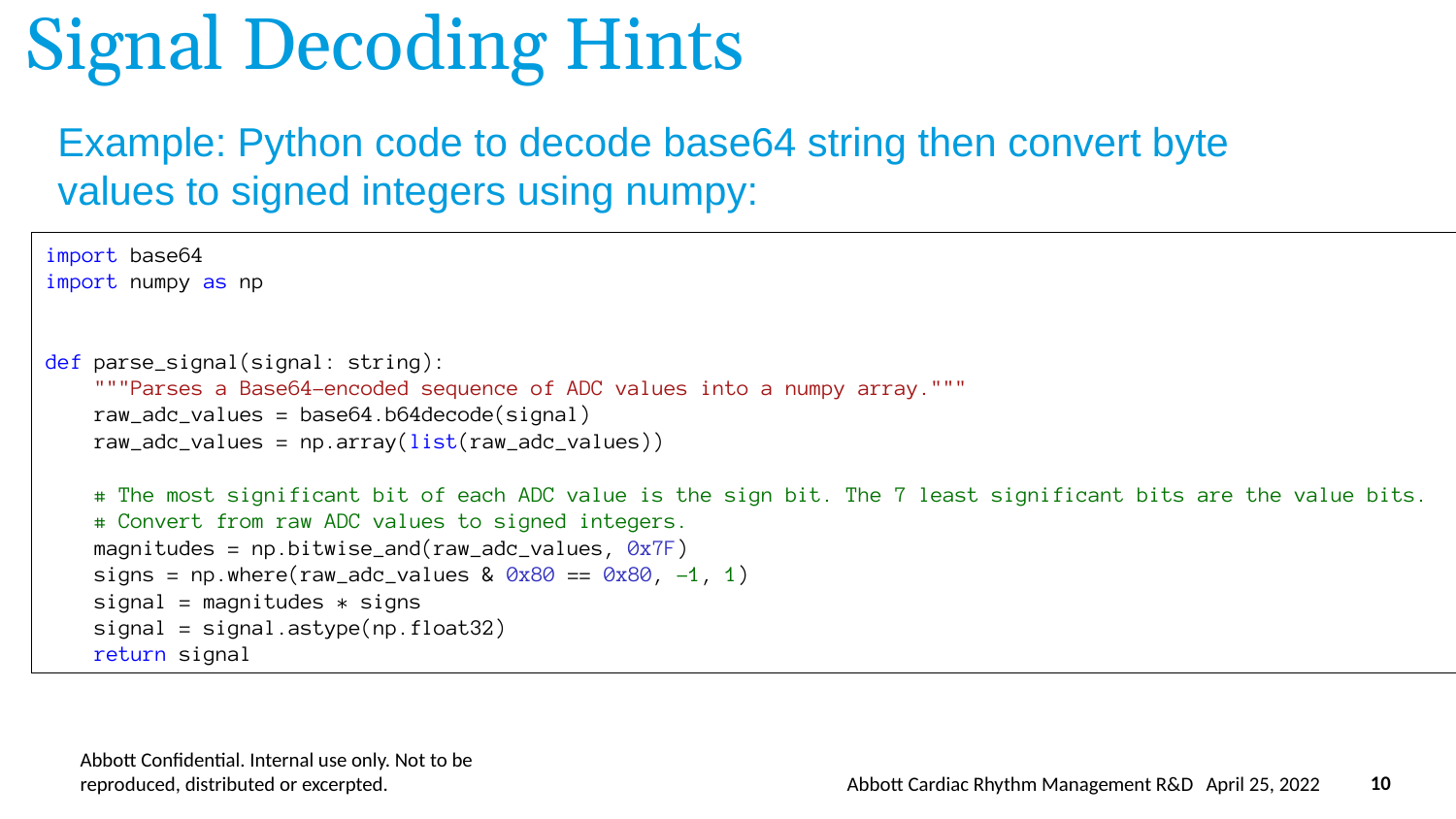

# Signal Decoding Hints
Example: Python code to decode base64 string then convert byte values to signed integers using numpy:
import base64
import numpy as np

def parse_signal(signal: string):
    """Parses a Base64-encoded sequence of ADC values into a numpy array."""
    raw_adc_values = base64.b64decode(signal)
    raw_adc_values = np.array(list(raw_adc_values))

    # The most significant bit of each ADC value is the sign bit. The 7 least significant bits are the value bits.
    # Convert from raw ADC values to signed integers.
    magnitudes = np.bitwise_and(raw_adc_values, 0x7F)
    signs = np.where(raw_adc_values & 0x80 == 0x80, -1, 1)
    signal = magnitudes * signs
    signal = signal.astype(np.float32)
    return signal
Abbott Cardiac Rhythm Management R&D
April 25, 2022
10